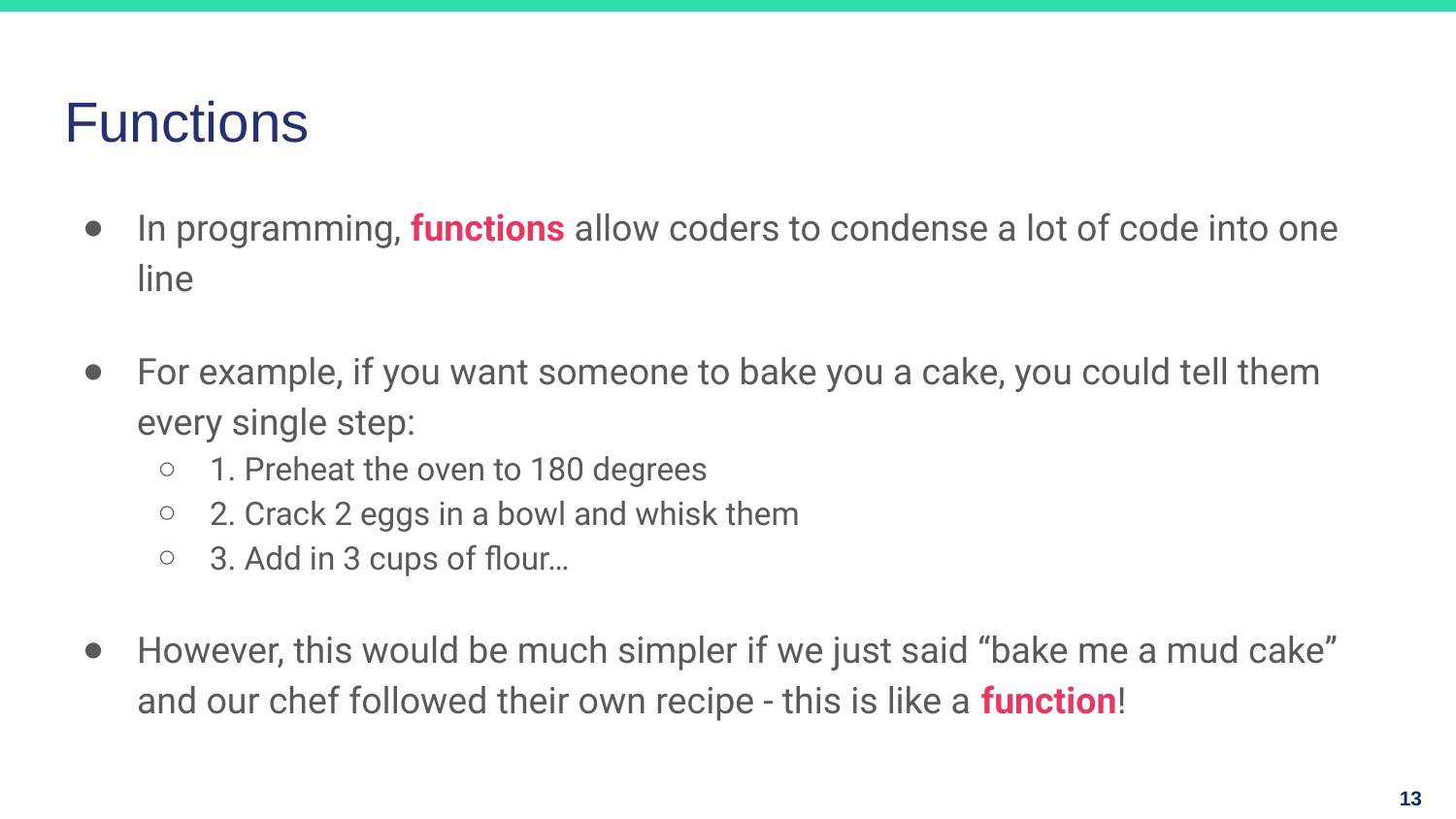

# Functions
In programming, functions allow coders to condense a lot of code into one line
For example, if you want someone to bake you a cake, you could tell them every single step:
1. Preheat the oven to 180 degrees
2. Crack 2 eggs in a bowl and whisk them
3. Add in 3 cups of flour…
However, this would be much simpler if we just said “bake me a mud cake” and our chef followed their own recipe - this is like a function!
13